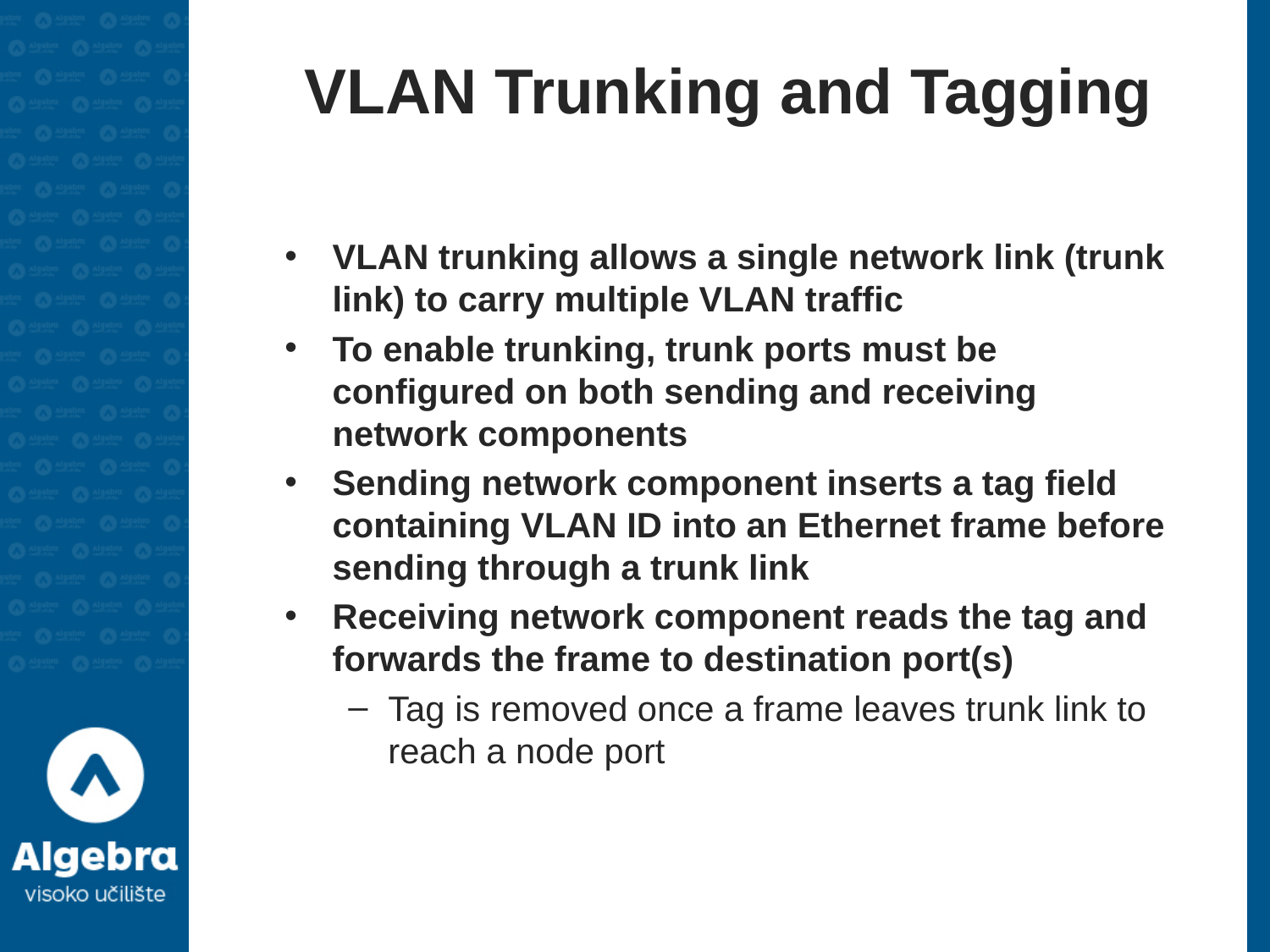

# VLAN Trunking and Tagging
VLAN trunking allows a single network link (trunk link) to carry multiple VLAN traffic
To enable trunking, trunk ports must be configured on both sending and receiving network components
Sending network component inserts a tag field containing VLAN ID into an Ethernet frame before sending through a trunk link
Receiving network component reads the tag and forwards the frame to destination port(s)
Tag is removed once a frame leaves trunk link to reach a node port